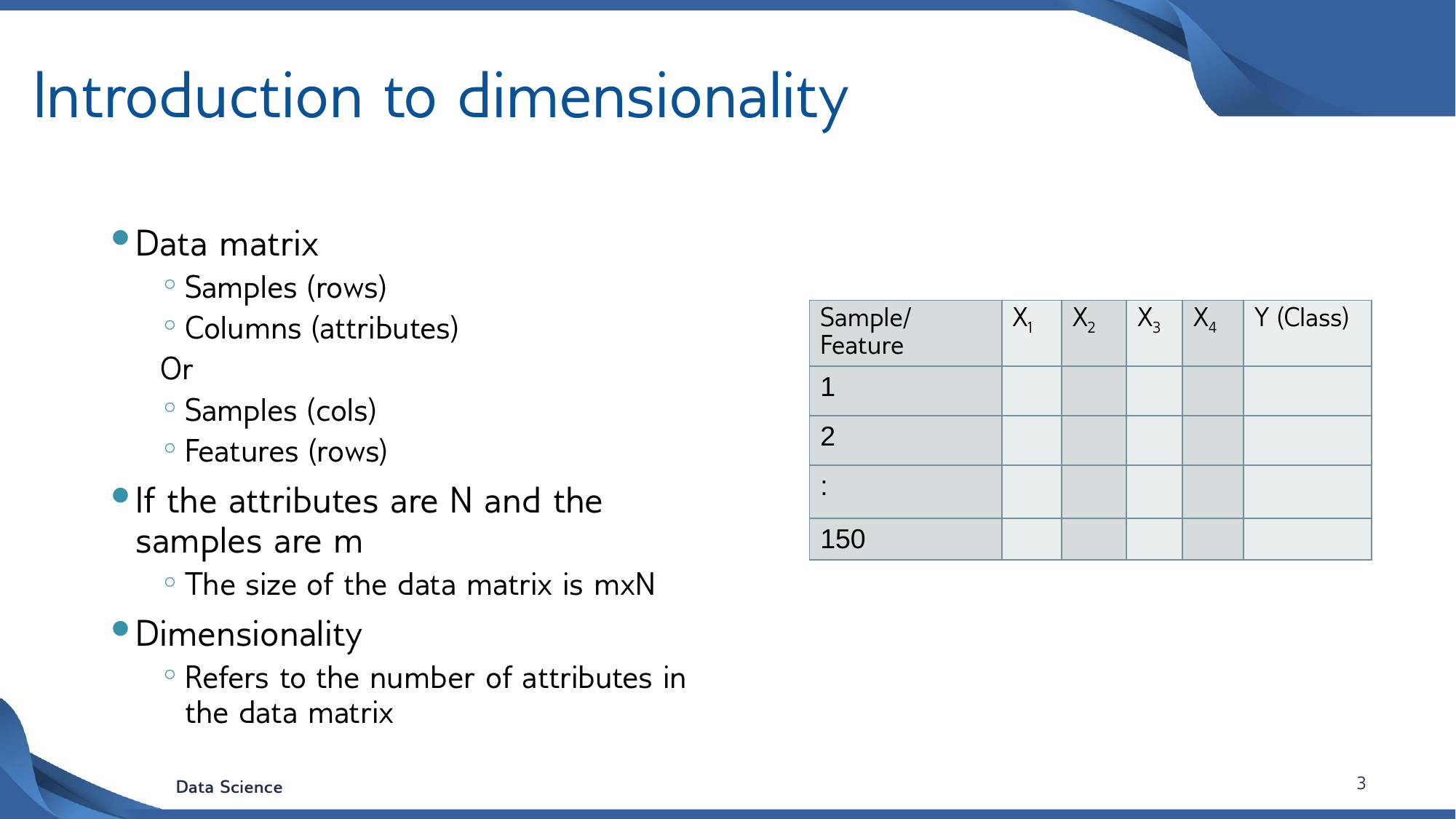

# Introduction to dimensionality
Data matrix
Samples (rows)
Columns (attributes)
Or
Samples (cols)
Features (rows)
If the attributes are N and the samples are m
The size of the data matrix is mxN
Dimensionality
Refers to the number of attributes in the data matrix
| Sample/Feature | X1 | X2 | X3 | X4 | Y (Class) |
| --- | --- | --- | --- | --- | --- |
| 1 |  |  |  |  |  |
| 2 |  |  |  |  |  |
| : |  |  |  |  |  |
| 150 |  |  |  |  |  |